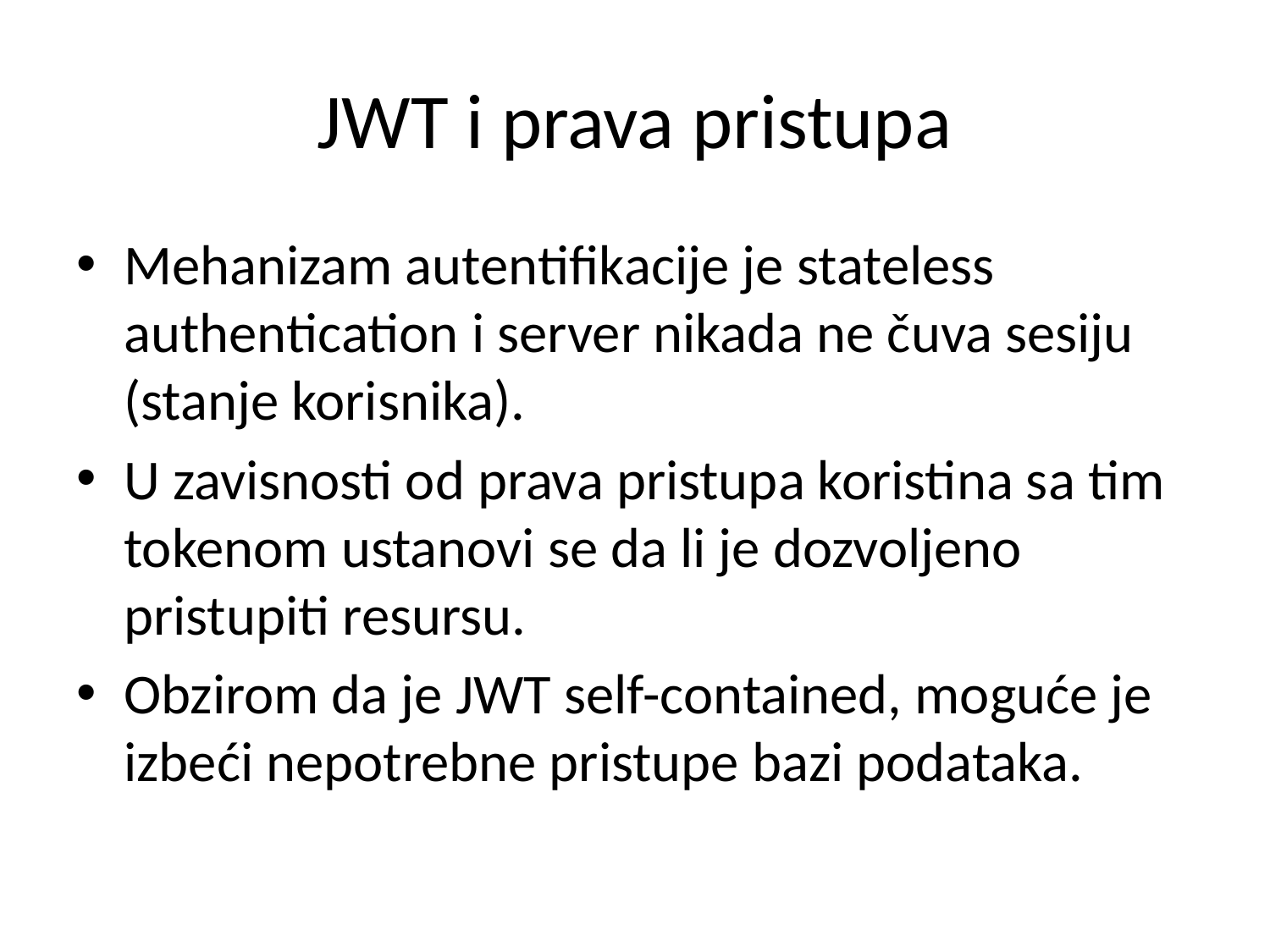

# JWT i prava pristupa
Mehanizam autentifikacije je stateless authentication i server nikada ne čuva sesiju (stanje korisnika).
U zavisnosti od prava pristupa koristina sa tim tokenom ustanovi se da li je dozvoljeno pristupiti resursu.
Obzirom da je JWT self-contained, moguće je izbeći nepotrebne pristupe bazi podataka.